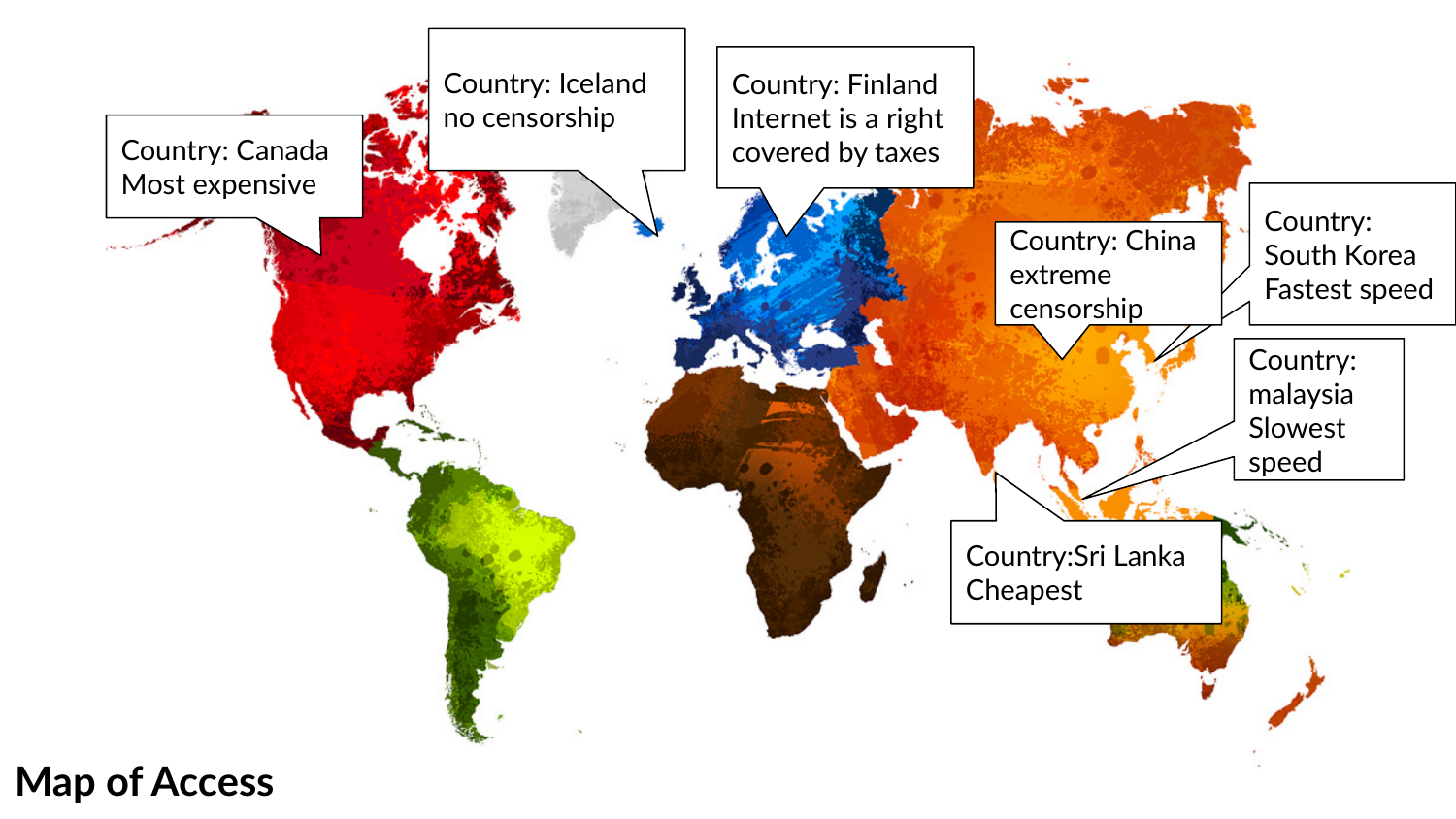

Country: Iceland
no censorship
Country: Finland Internet is a right covered by taxes
Country: Canada
Most expensive
Country: South Korea
Fastest speed
Country: China extreme censorship
Country: malaysia
Slowest speed
Country:Sri Lanka
Cheapest
# Map of Access